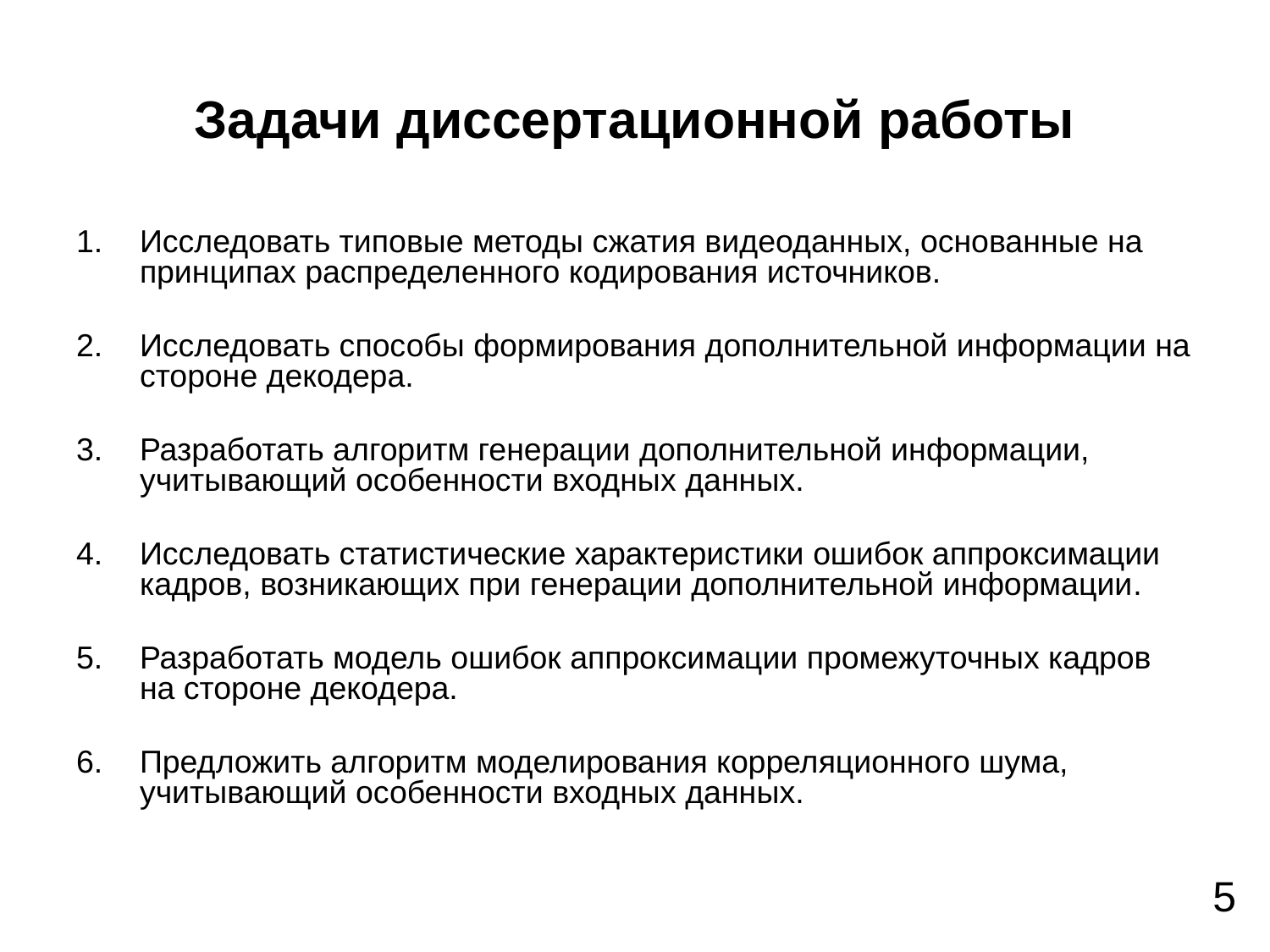

# Задачи диссертационной работы
Исследовать типовые методы сжатия видеоданных, основанные на принципах распределенного кодирования источников.

Исследовать способы формирования дополнительной информации на стороне декодера.

Разработать алгоритм генерации дополнительной информации, учитывающий особенности входных данных.

Исследовать статистические характеристики ошибок аппроксимации кадров, возникающих при генерации дополнительной информации.

Разработать модель ошибок аппроксимации промежуточных кадров на стороне декодера.

Предложить алгоритм моделирования корреляционного шума, учитывающий особенности входных данных.
5